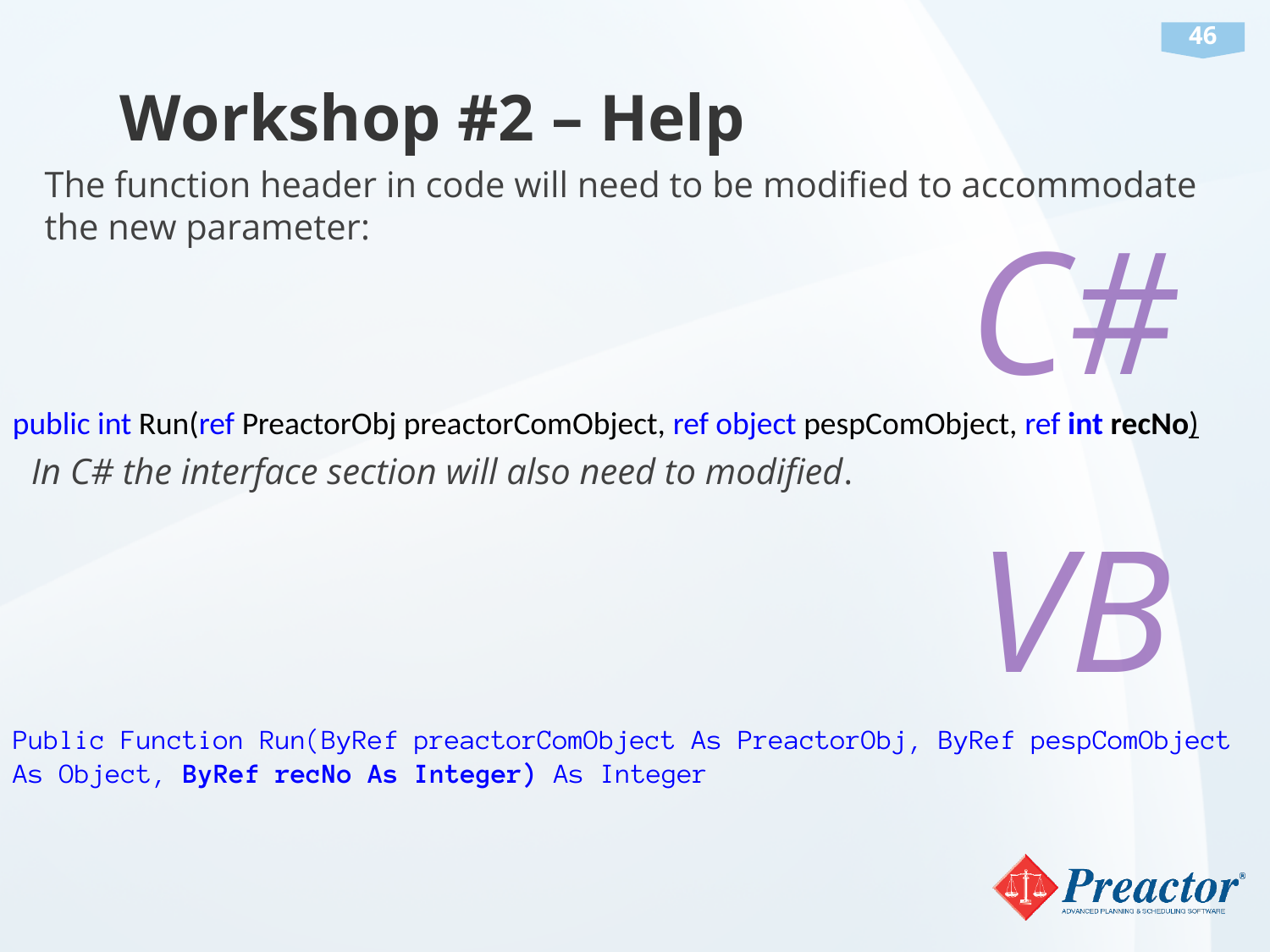

# Workshop #2 – Help
The function header in code will need to be modified to accommodate the new parameter:
C#

public int Run(ref PreactorObj preactorComObject, ref object pespComObject, ref int recNo)
In C# the interface section will also need to modified.
VB
Public Function Run(ByRef preactorComObject As PreactorObj, ByRef pespComObject As Object, ByRef recNo As Integer) As Integer